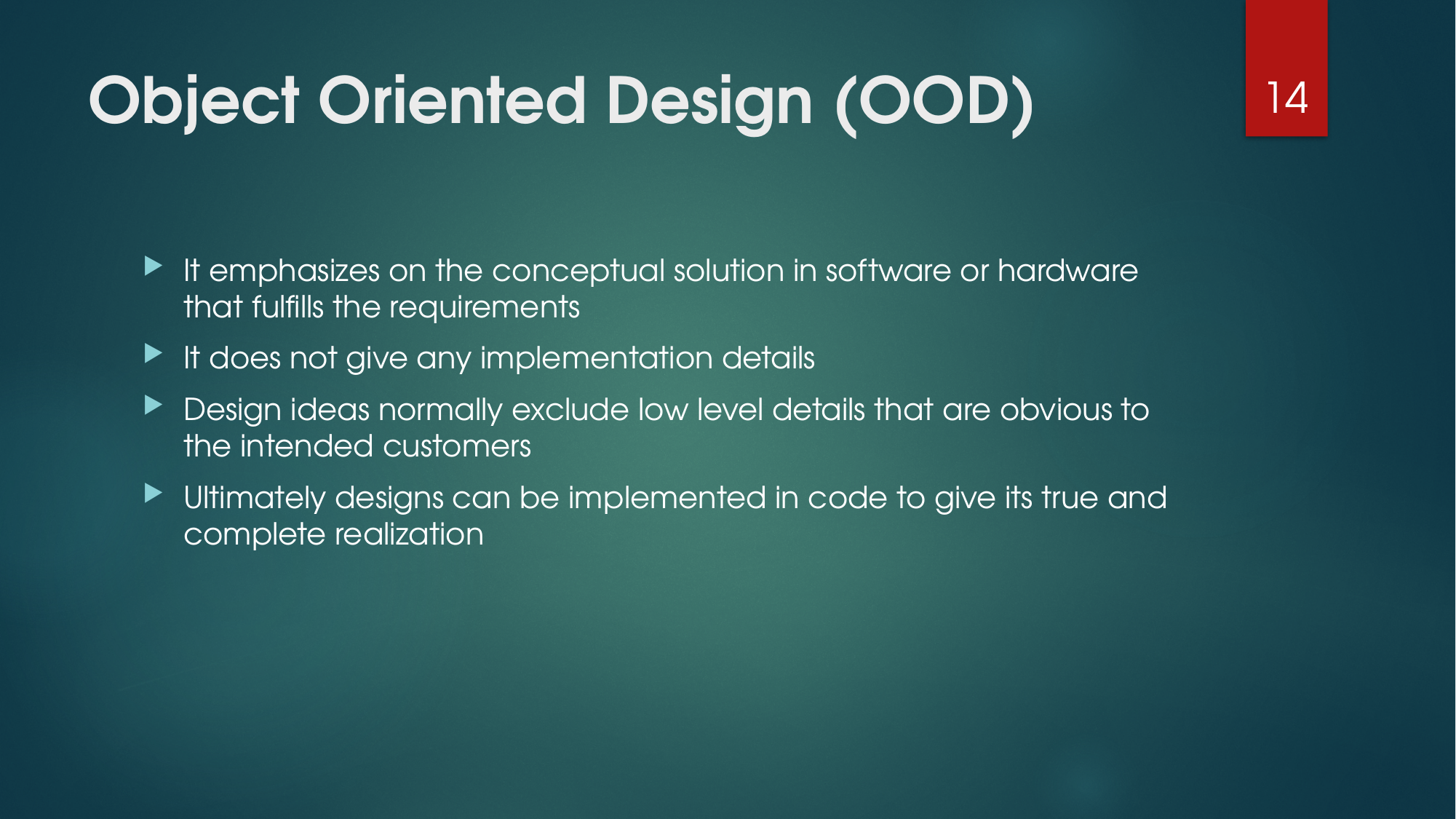

14
# Object Oriented Design (OOD)
It emphasizes on the conceptual solution in software or hardware that fulfills the requirements
It does not give any implementation details
Design ideas normally exclude low level details that are obvious to the intended customers
Ultimately designs can be implemented in code to give its true and complete realization